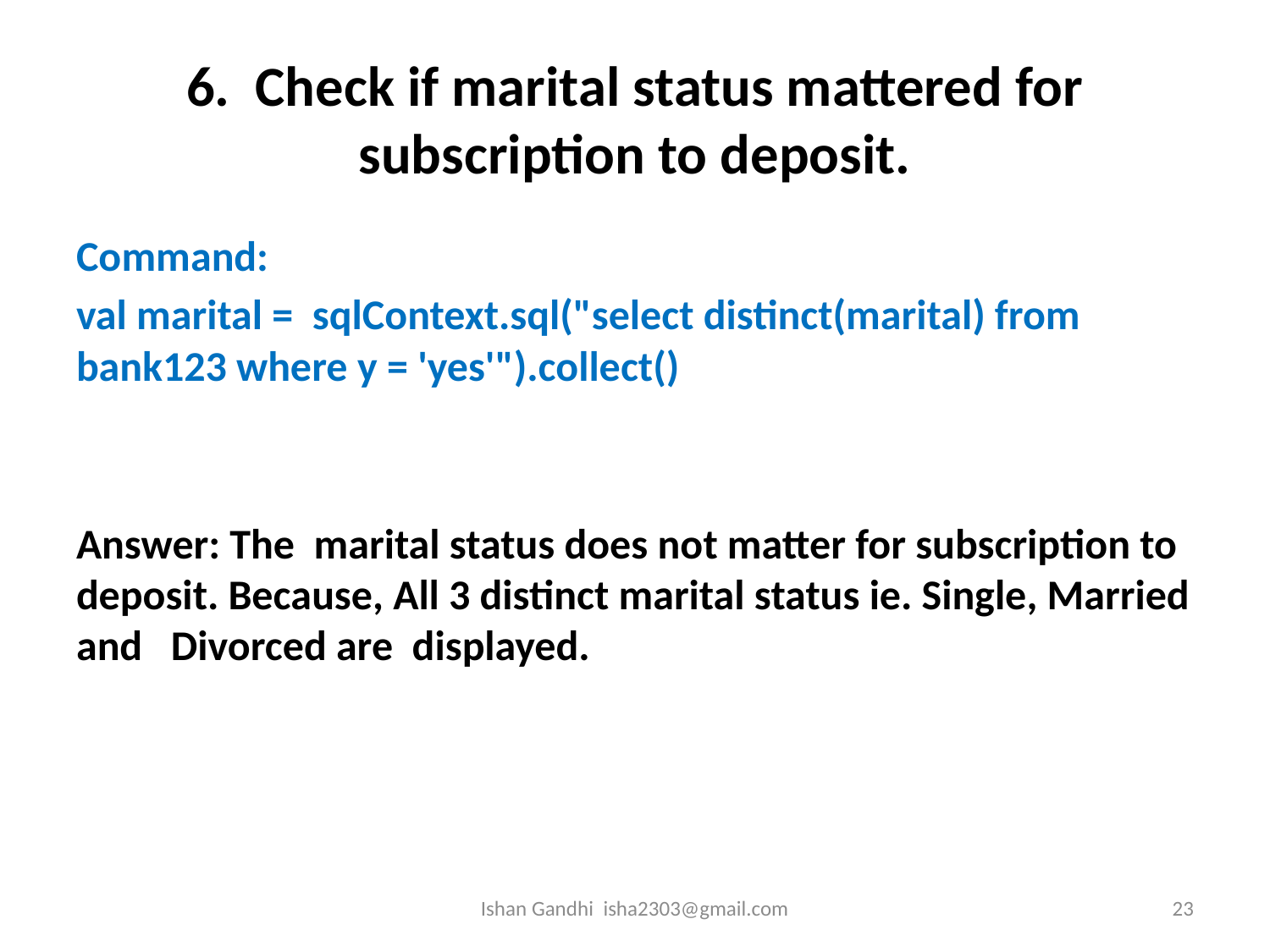

# 6.  Check if marital status mattered for subscription to deposit.
Command:
val marital =  sqlContext.sql("select distinct(marital) from  bank123 where y = 'yes'").collect()

Answer: The  marital status does not matter for subscription to deposit. Because, All 3 distinct marital status ie. Single, Married and   Divorced are  displayed.

Ishan Gandhi  isha2303@gmail.com
23